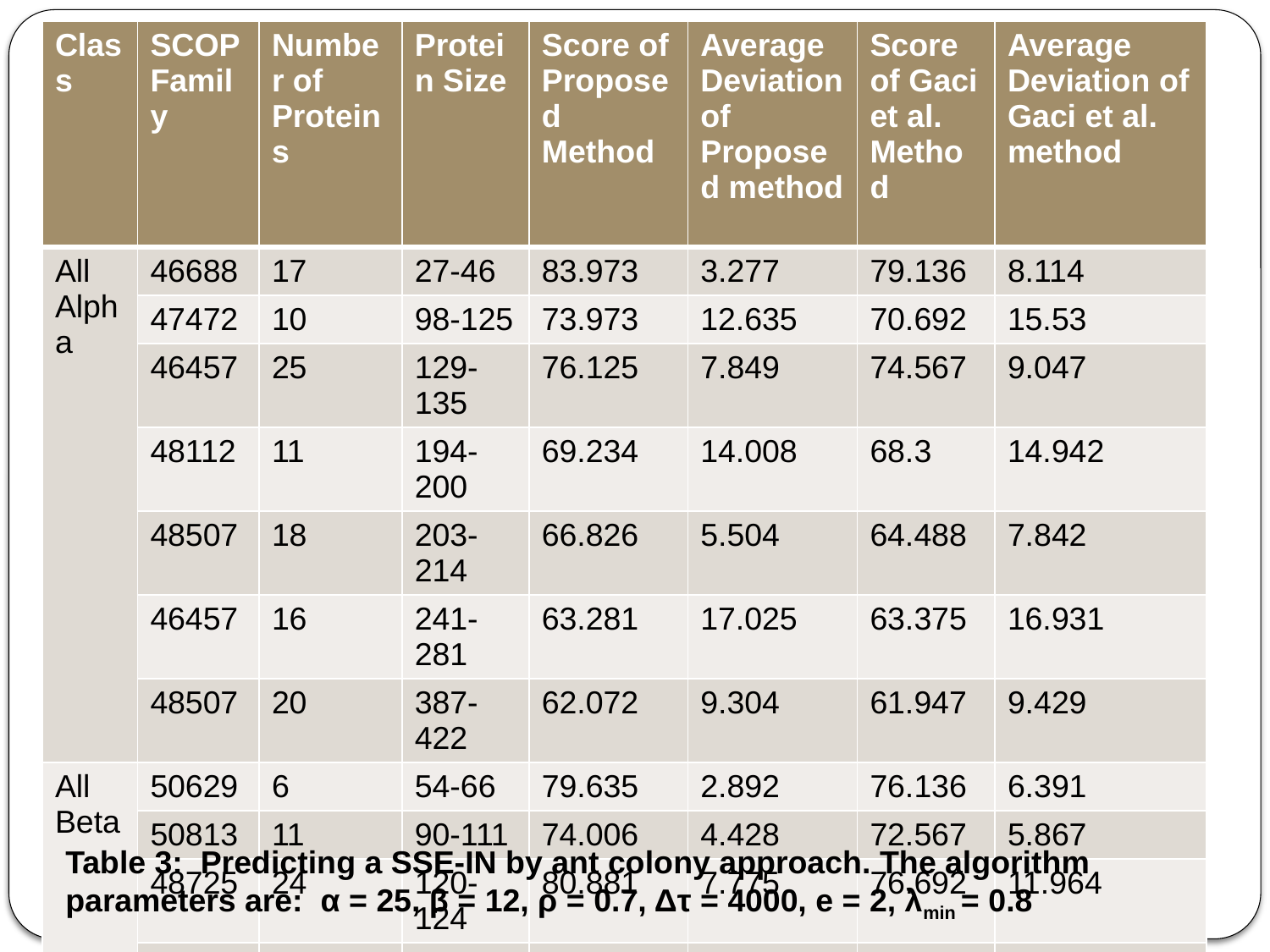

| Class | SCOP Family | Number of Proteins | Protein Size | Score of Proposed Method | Average Deviation of Proposed method | Score of Gaci et al. Method | Average Deviation of Gaci et al. method |
| --- | --- | --- | --- | --- | --- | --- | --- |
| All Alpha | 46688 | 17 | 27-46 | 83.973 | 3.277 | 79.136 | 8.114 |
|  | 47472 | 10 | 98-125 | 73.973 | 12.635 | 70.692 | 15.53 |
|  | 46457 | 25 | 129-135 | 76.125 | 7.849 | 74.567 | 9.047 |
|  | 48112 | 11 | 194-200 | 69.234 | 14.008 | 68.3 | 14.942 |
|  | 48507 | 18 | 203-214 | 66.826 | 5.504 | 64.488 | 7.842 |
|  | 46457 | 16 | 241-281 | 63.281 | 17.025 | 63.375 | 16.931 |
|  | 48507 | 20 | 387-422 | 62.072 | 9.304 | 61.947 | 9.429 |
| All Beta | 50629 | 6 | 54-66 | 79.635 | 2.892 | 76.136 | 6.391 |
|  | 50813 | 11 | 90-111 | 74.006 | 4.428 | 72.567 | 5.867 |
|  | 48725 | 24 | 120-124 | 80.881 | 7.775 | 76.692 | 11.964 |
|  | 50629 | 13 | 124-128 | 76.379 | 9.361 | 71.3 | 14.44 |
|  | 50875 | 14 | 133-224 | 77.959 | 10.67 | 74.488 | 14.141 |
Table 3:  Predicting a SSE-IN by ant colony approach. The algorithm parameters are:  α = 25, β = 12, ρ = 0.7, Δτ = 4000, e = 2, λmin = 0.8